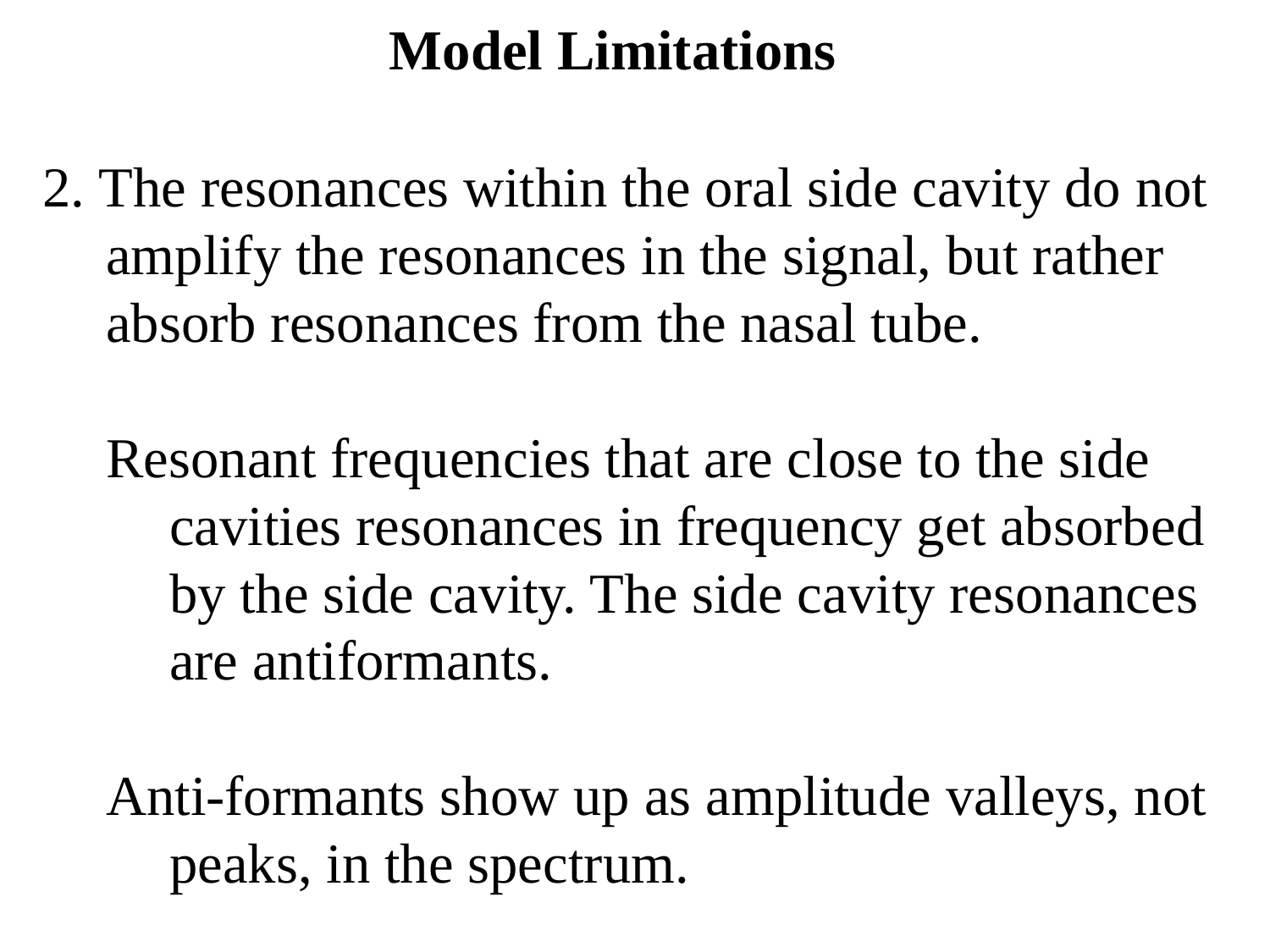

Model Limitations
2. The resonances within the oral side cavity do not amplify the resonances in the signal, but rather absorb resonances from the nasal tube.

Resonant frequencies that are close to the side cavities resonances in frequency get absorbed by the side cavity. The side cavity resonances are antiformants.

Anti-formants show up as amplitude valleys, not peaks, in the spectrum.